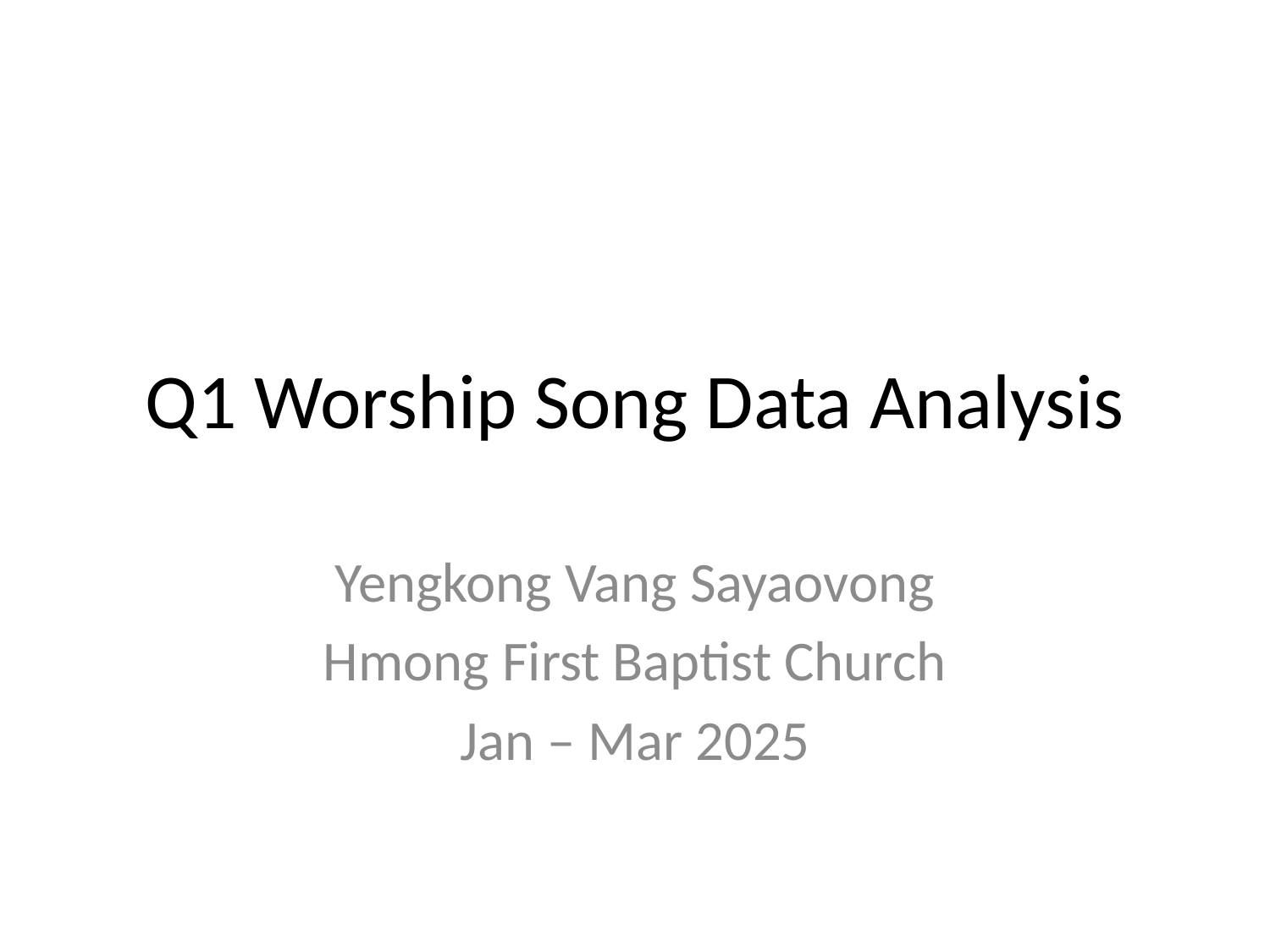

# Q1 Worship Song Data Analysis
Yengkong Vang Sayaovong
Hmong First Baptist Church
Jan – Mar 2025